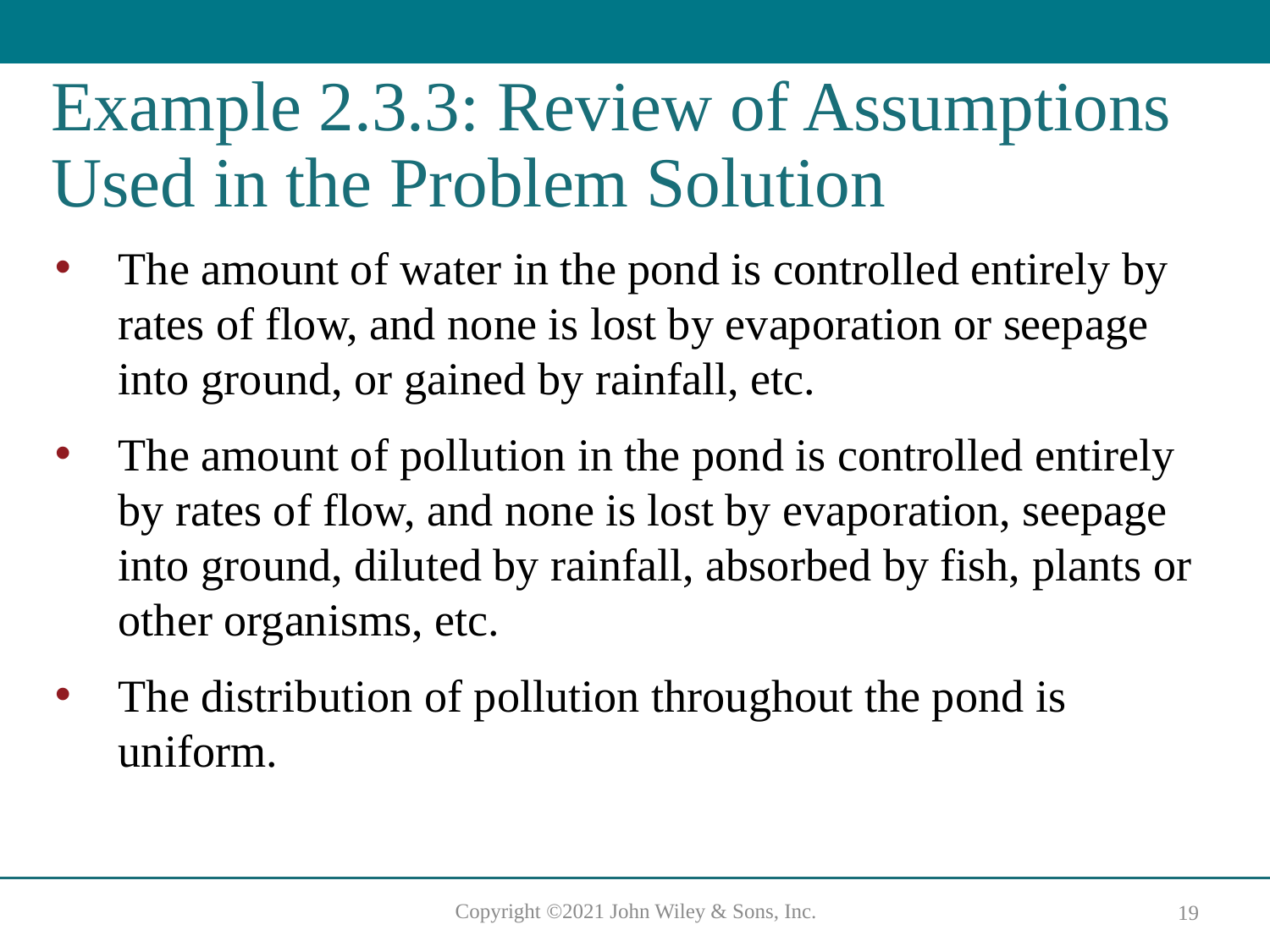

# Example 2.3.3: Review of Assumptions Used in the Problem Solution
The amount of water in the pond is controlled entirely by rates of flow, and none is lost by evaporation or seepage into ground, or gained by rainfall, etc.
The amount of pollution in the pond is controlled entirely by rates of flow, and none is lost by evaporation, seepage into ground, diluted by rainfall, absorbed by fish, plants or other organisms, etc.
The distribution of pollution throughout the pond is uniform.